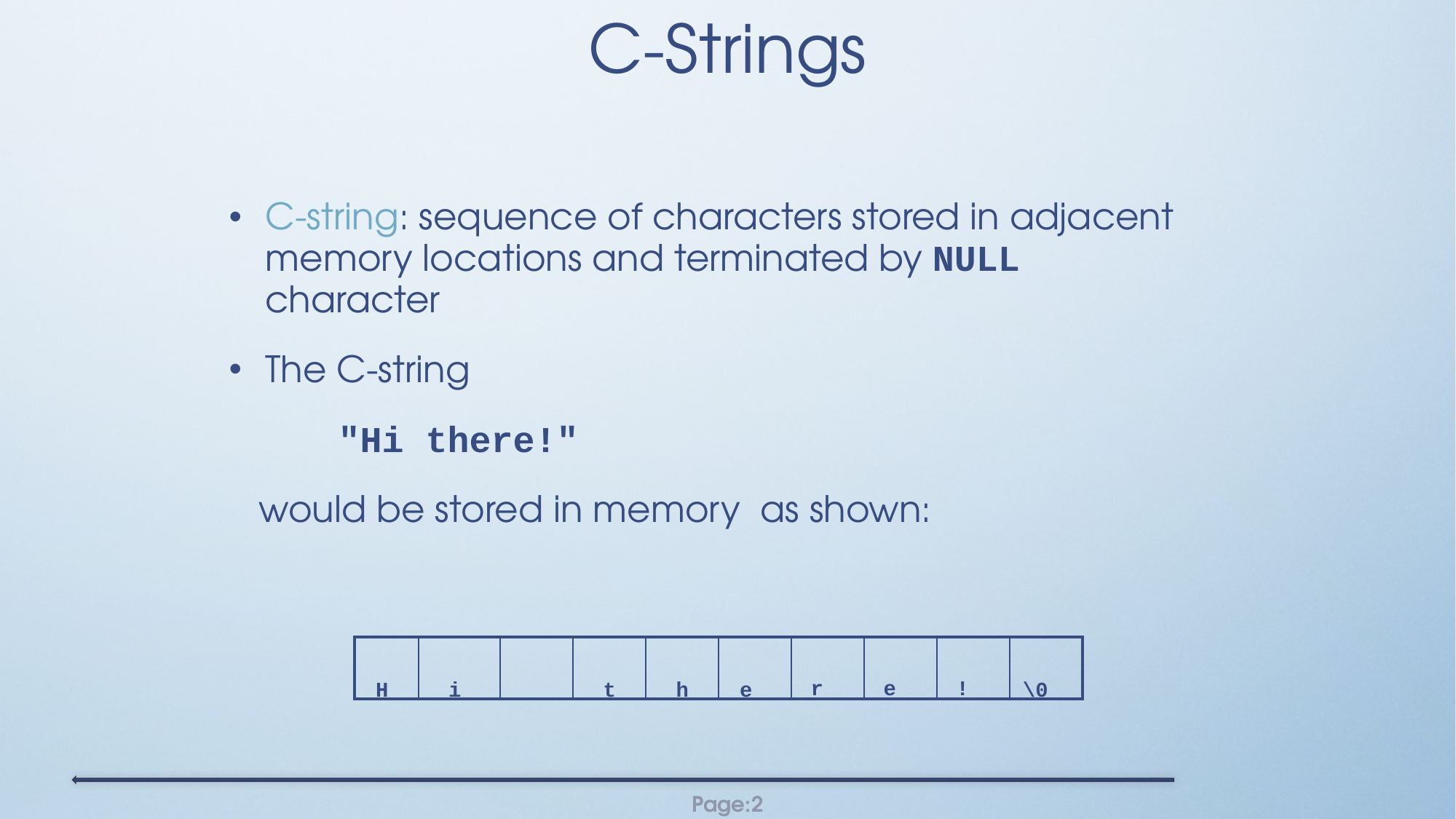

# C-Strings
C-string: sequence of characters stored in adjacent memory locations and terminated by NULL character
The C-string
     "Hi there!"
   would be stored in memory  as shown:
|  |  |  |  |  |  |  |  |  |  |
| --- | --- | --- | --- | --- | --- | --- | --- | --- | --- |
r
e
!
H
i
t
h
e
\0